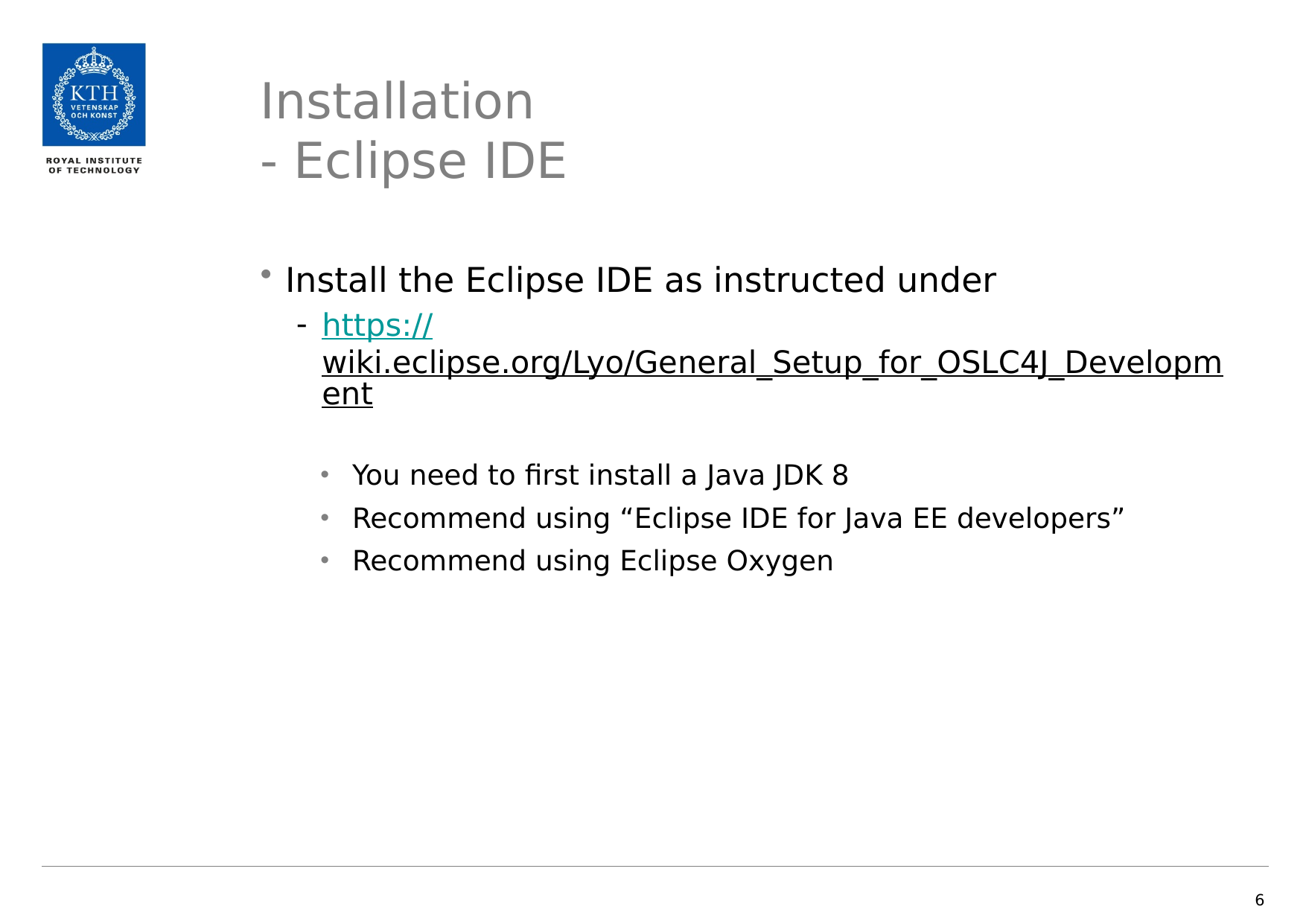

# Installation - Eclipse IDE
Install the Eclipse IDE as instructed under
https://wiki.eclipse.org/Lyo/General_Setup_for_OSLC4J_Development
You need to first install a Java JDK 8
Recommend using “Eclipse IDE for Java EE developers”
Recommend using Eclipse Oxygen

6